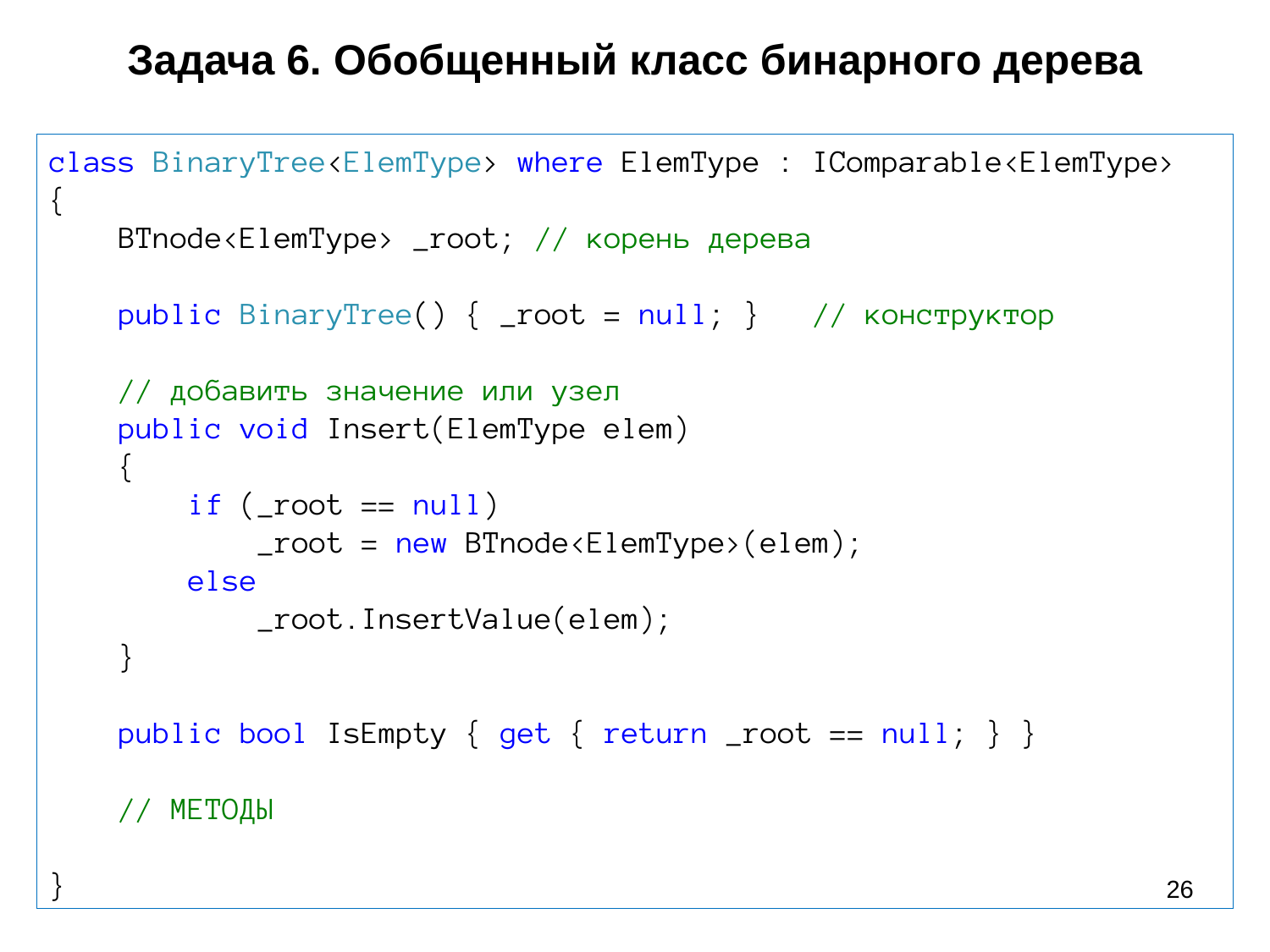

Задача 6. Обобщенный класс бинарного дерева
class BinaryTree<ElemType> where ElemType : IComparable<ElemType>
{
    BTnode<ElemType> _root; // корень дерева

    public BinaryTree() { _root = null; }   // конструктор

    // добавить значение или узел
    public void Insert(ElemType elem)
    {
        if (_root == null)
            _root = new BTnode<ElemType>(elem);
        else
            _root.InsertValue(elem);
    }

    public bool IsEmpty { get { return _root == null; } }

    // МЕТОДЫ

}
26